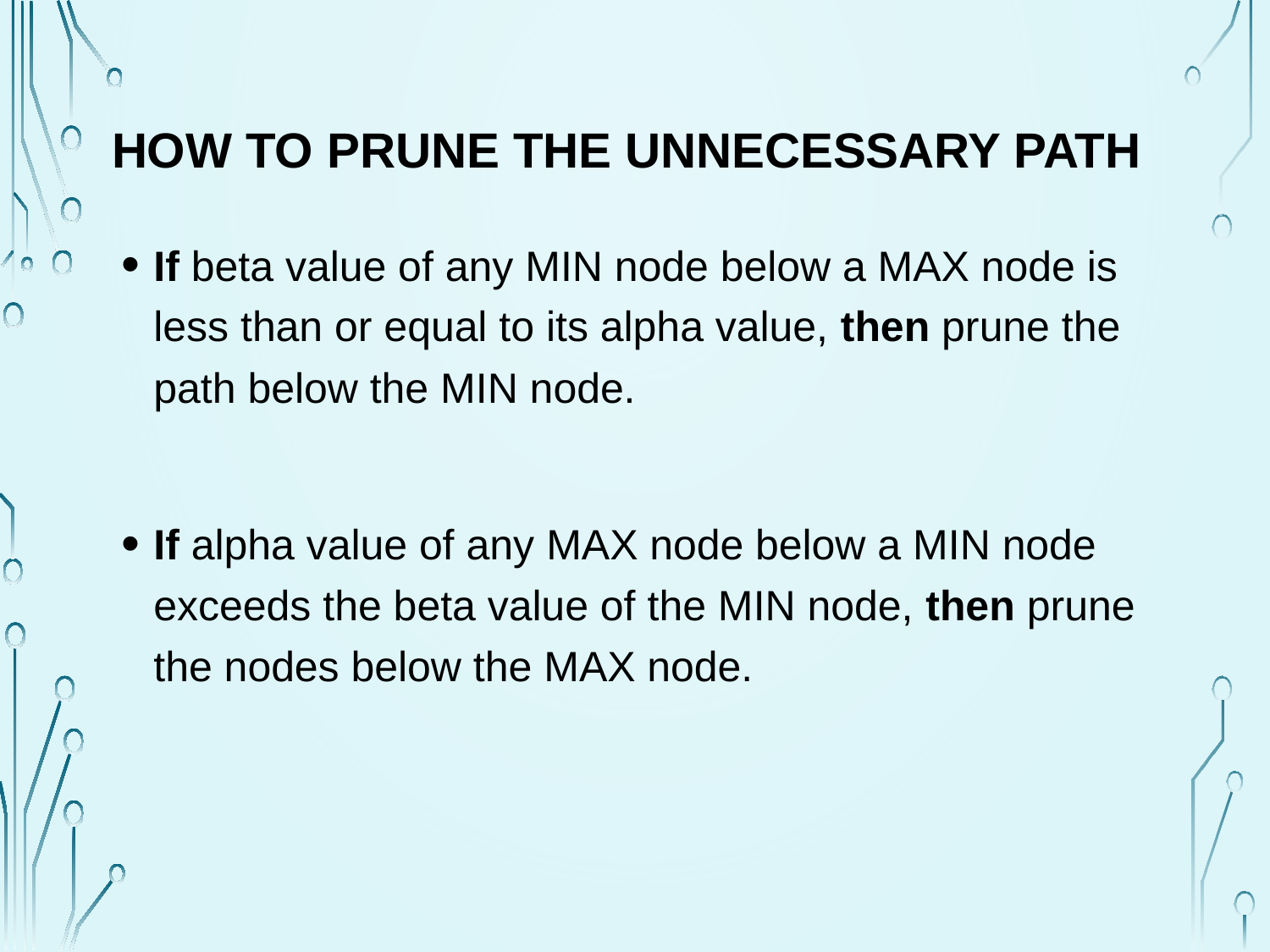

# How to Prune the Unnecessary Path
If beta value of any MIN node below a MAX node is less than or equal to its alpha value, then prune the path below the MIN node.

If alpha value of any MAX node below a MIN node exceeds the beta value of the MIN node, then prune the nodes below the MAX node.